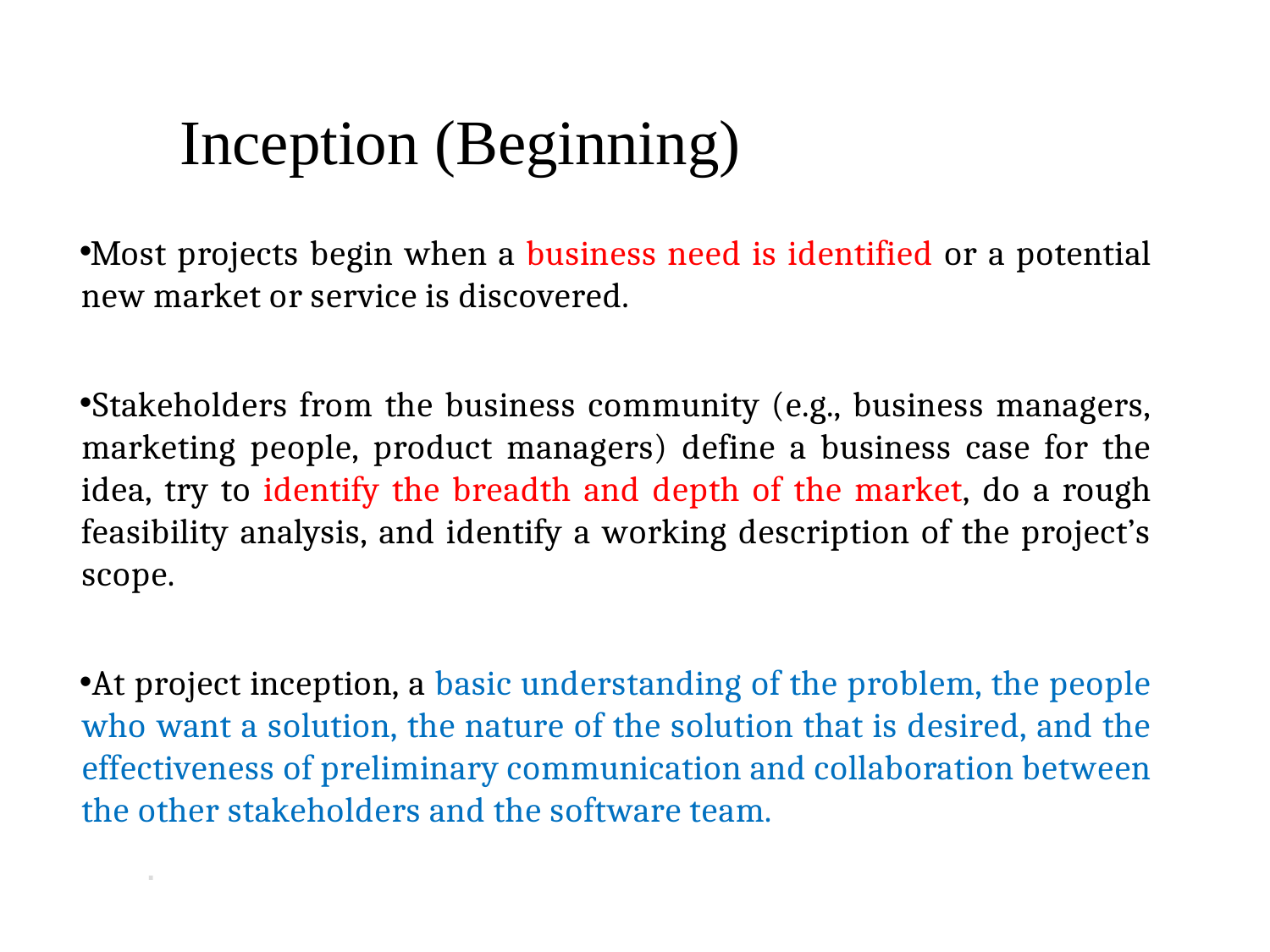

# Inception (Beginning)
Most projects begin when a business need is identified or a potential new market or service is discovered.

Stakeholders from the business community (e.g., business managers, marketing people, product managers) define a business case for the idea, try to identify the breadth and depth of the market, do a rough feasibility analysis, and identify a working description of the project’s scope.

At project inception, a basic understanding of the problem, the people who want a solution, the nature of the solution that is desired, and the effectiveness of preliminary communication and collaboration between the other stakeholders and the software team.
.